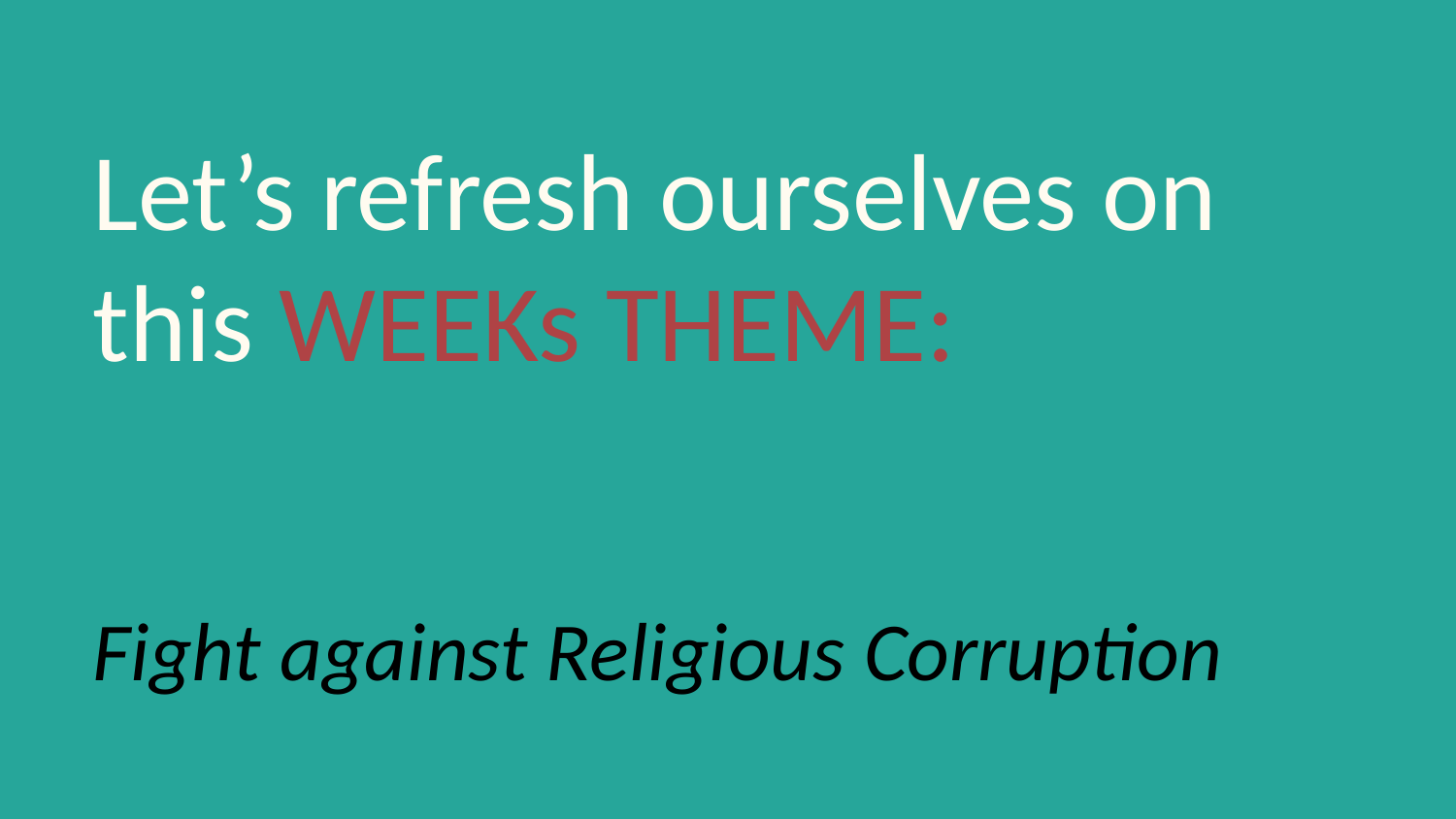

# Let’s refresh ourselves on this WEEKs THEME: Fight against Religious Corruption